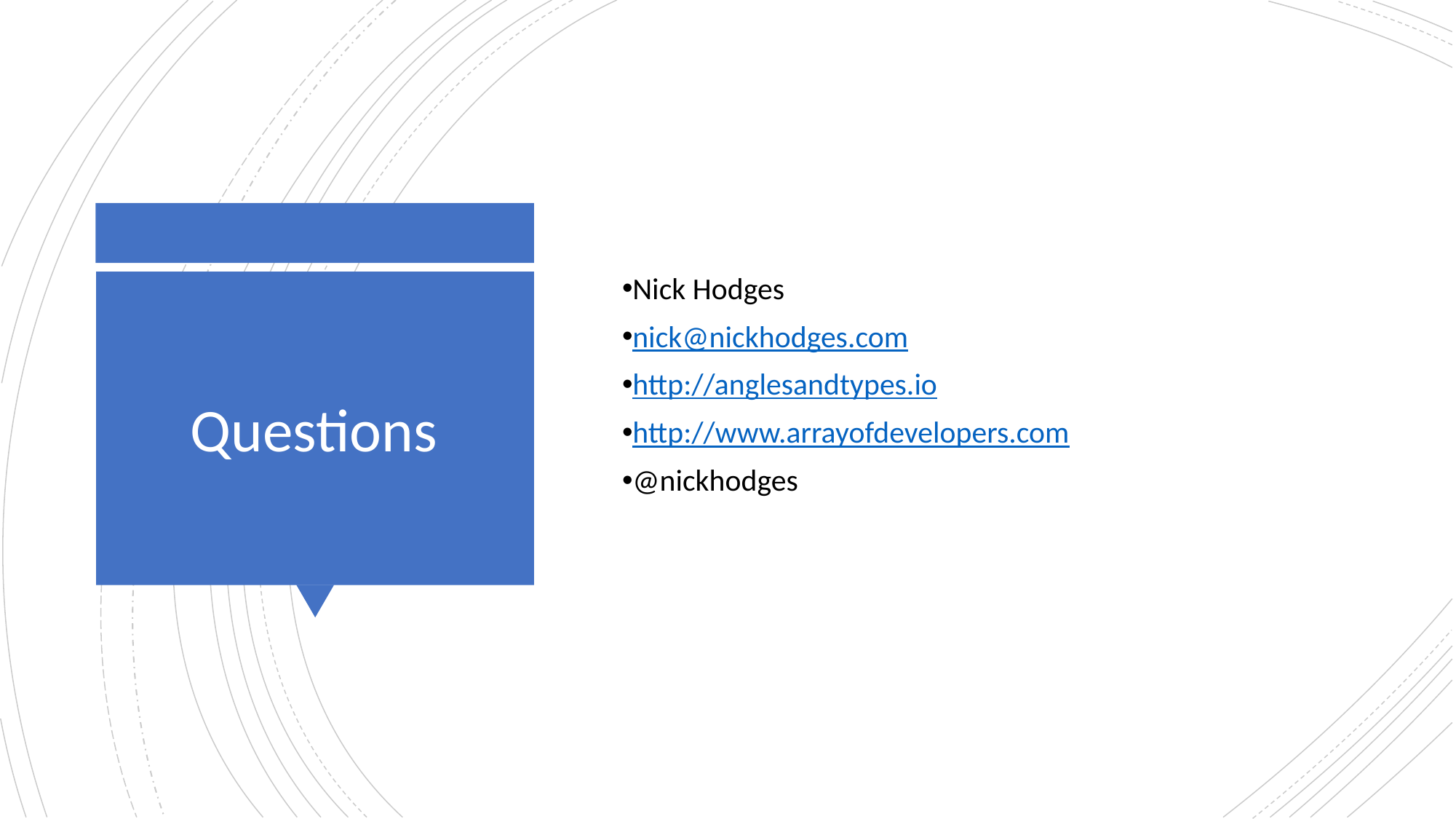

Nick Hodges
nick@nickhodges.com
http://anglesandtypes.io
http://www.arrayofdevelopers.com
@nickhodges

# Questions